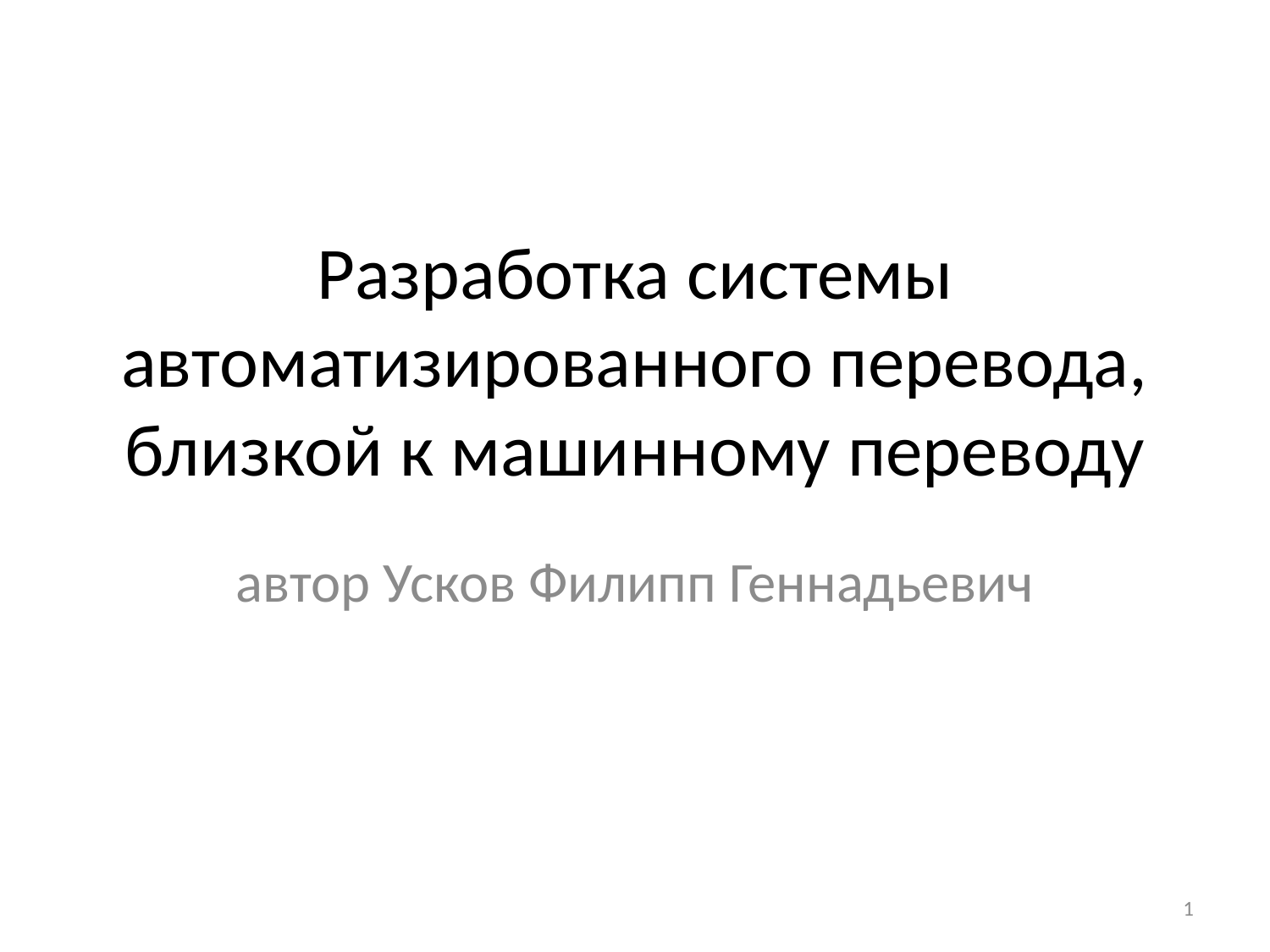

# Разработка системы автоматизированного перевода, близкой к машинному переводу
автор Усков Филипп Геннадьевич
1